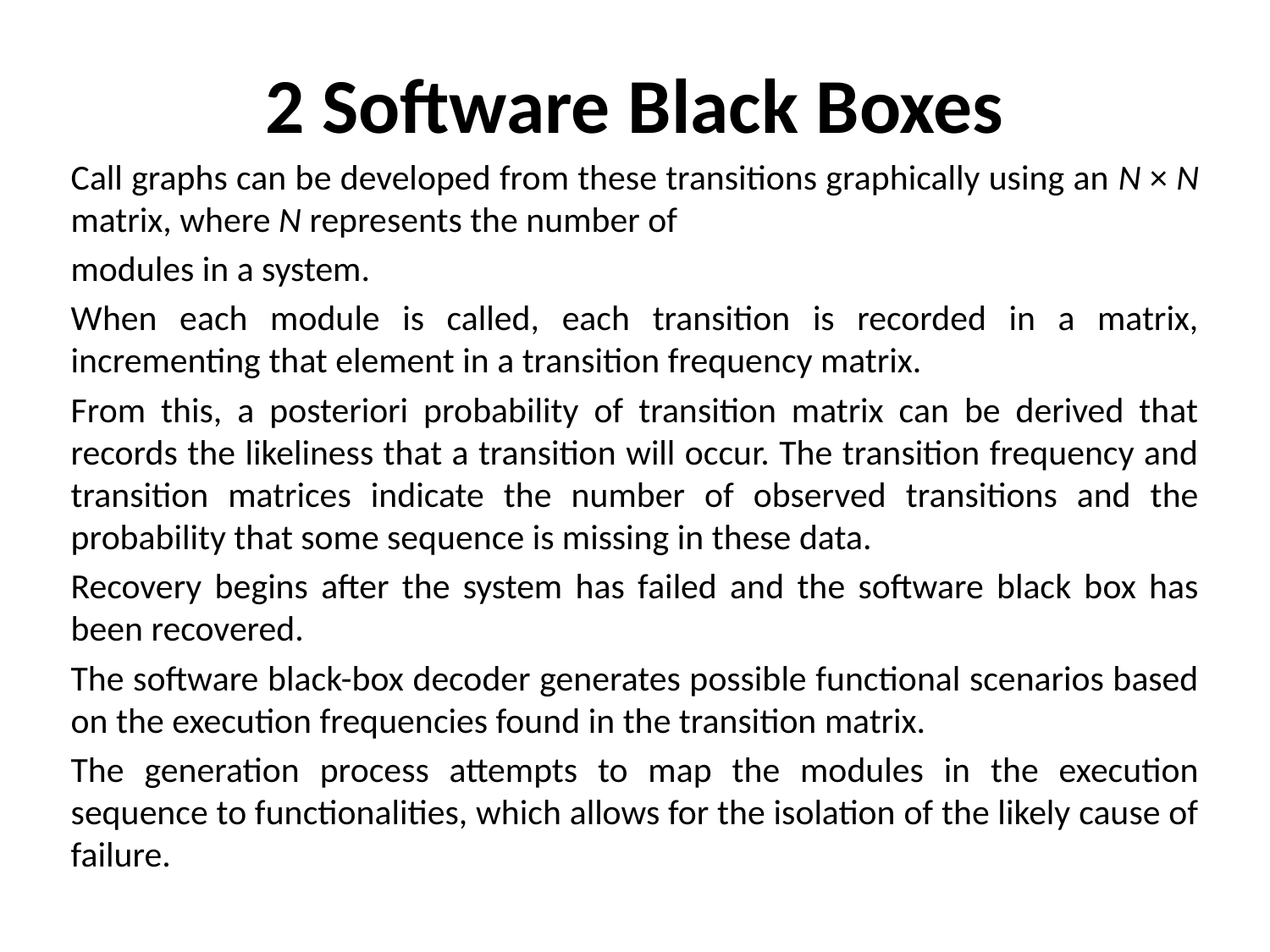

# 2 Software Black Boxes
Call graphs can be developed from these transitions graphically using an N × N matrix, where N represents the number of
modules in a system.
When each module is called, each transition is recorded in a matrix, incrementing that element in a transition frequency matrix.
From this, a posteriori probability of transition matrix can be derived that records the likeliness that a transition will occur. The transition frequency and transition matrices indicate the number of observed transitions and the probability that some sequence is missing in these data.
Recovery begins after the system has failed and the software black box has been recovered.
The software black-box decoder generates possible functional scenarios based on the execution frequencies found in the transition matrix.
The generation process attempts to map the modules in the execution sequence to functionalities, which allows for the isolation of the likely cause of failure.